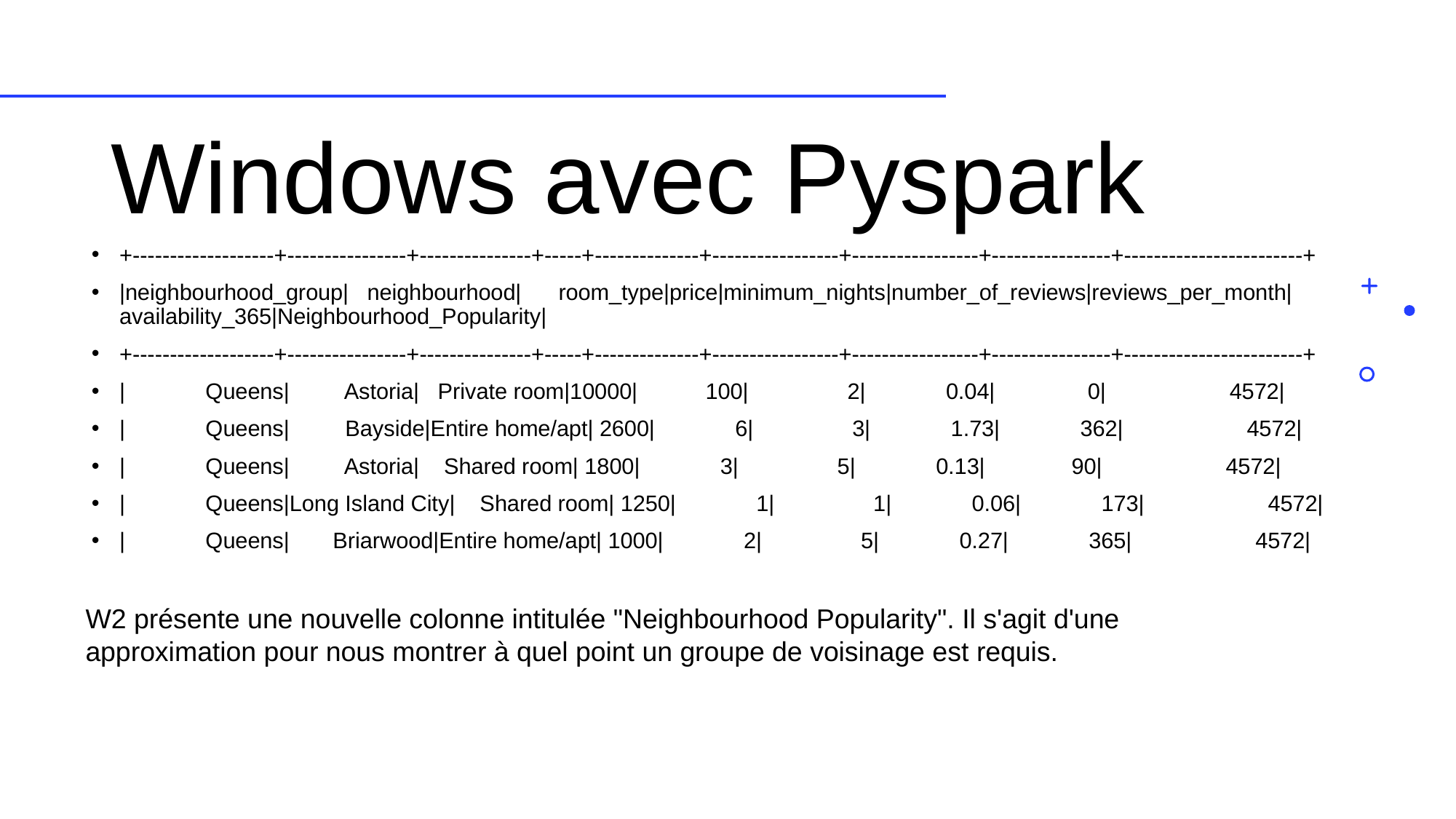

# Windows avec Pyspark
+-------------------+----------------+---------------+-----+--------------+-----------------+-----------------+----------------+------------------------+
|neighbourhood_group|   neighbourhood|      room_type|price|minimum_nights|number_of_reviews|reviews_per_month|availability_365|Neighbourhood_Popularity|
+-------------------+----------------+---------------+-----+--------------+-----------------+-----------------+----------------+------------------------+
|             Queens|         Astoria|   Private room|10000|           100|                2|             0.04|               0|                    4572|
|             Queens|         Bayside|Entire home/apt| 2600|             6|                3|             1.73|             362|                    4572|
|             Queens|         Astoria|    Shared room| 1800|             3|                5|             0.13|              90|                    4572|
|             Queens|Long Island City|    Shared room| 1250|             1|                1|             0.06|             173|                    4572|
|             Queens|       Briarwood|Entire home/apt| 1000|             2|                5|             0.27|             365|                    4572|

W2 présente une nouvelle colonne intitulée "Neighbourhood Popularity". Il s'agit d'une approximation pour nous montrer à quel point un groupe de voisinage est requis.